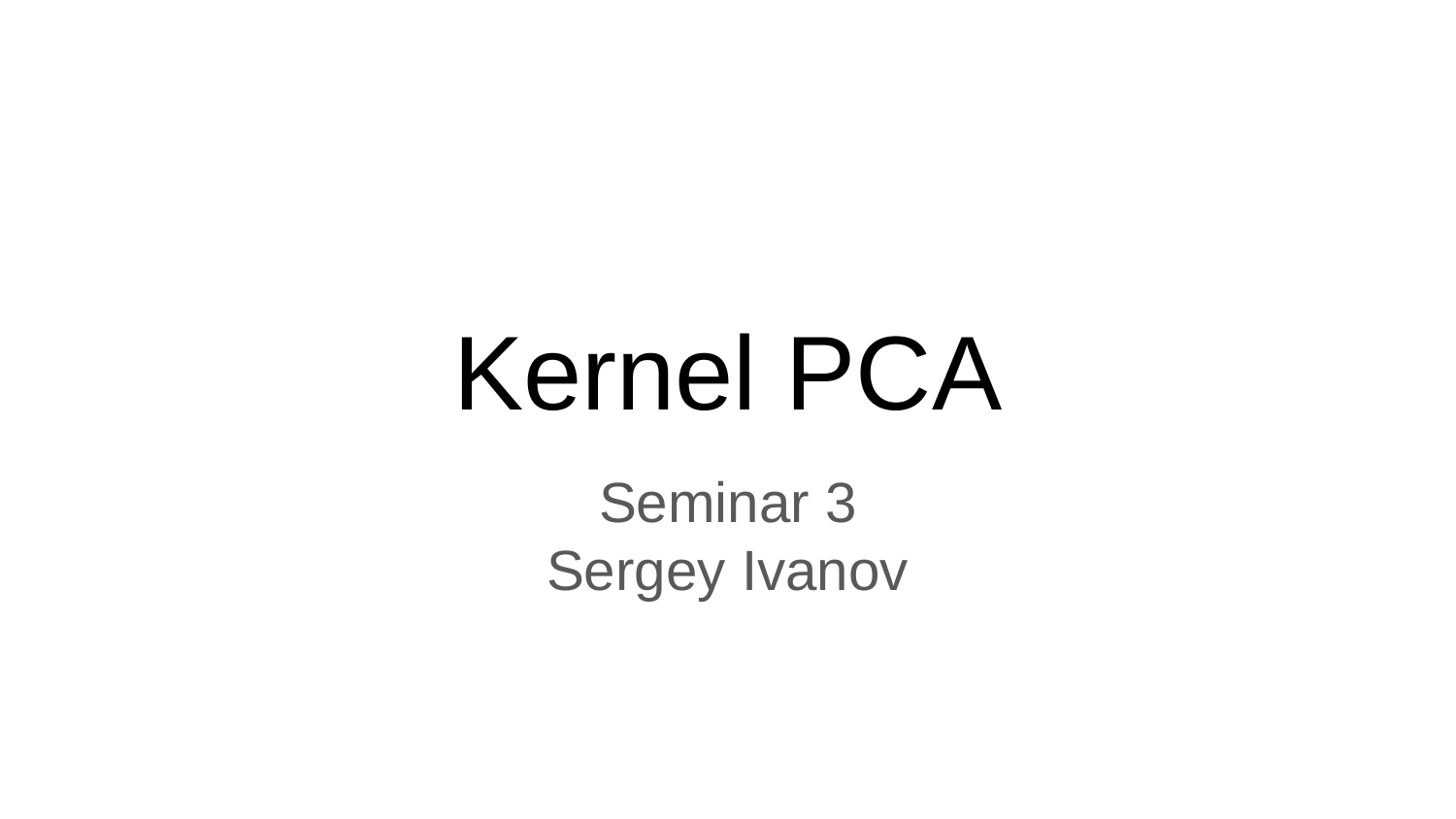

# Kernel PCA
Seminar 3
Sergey Ivanov